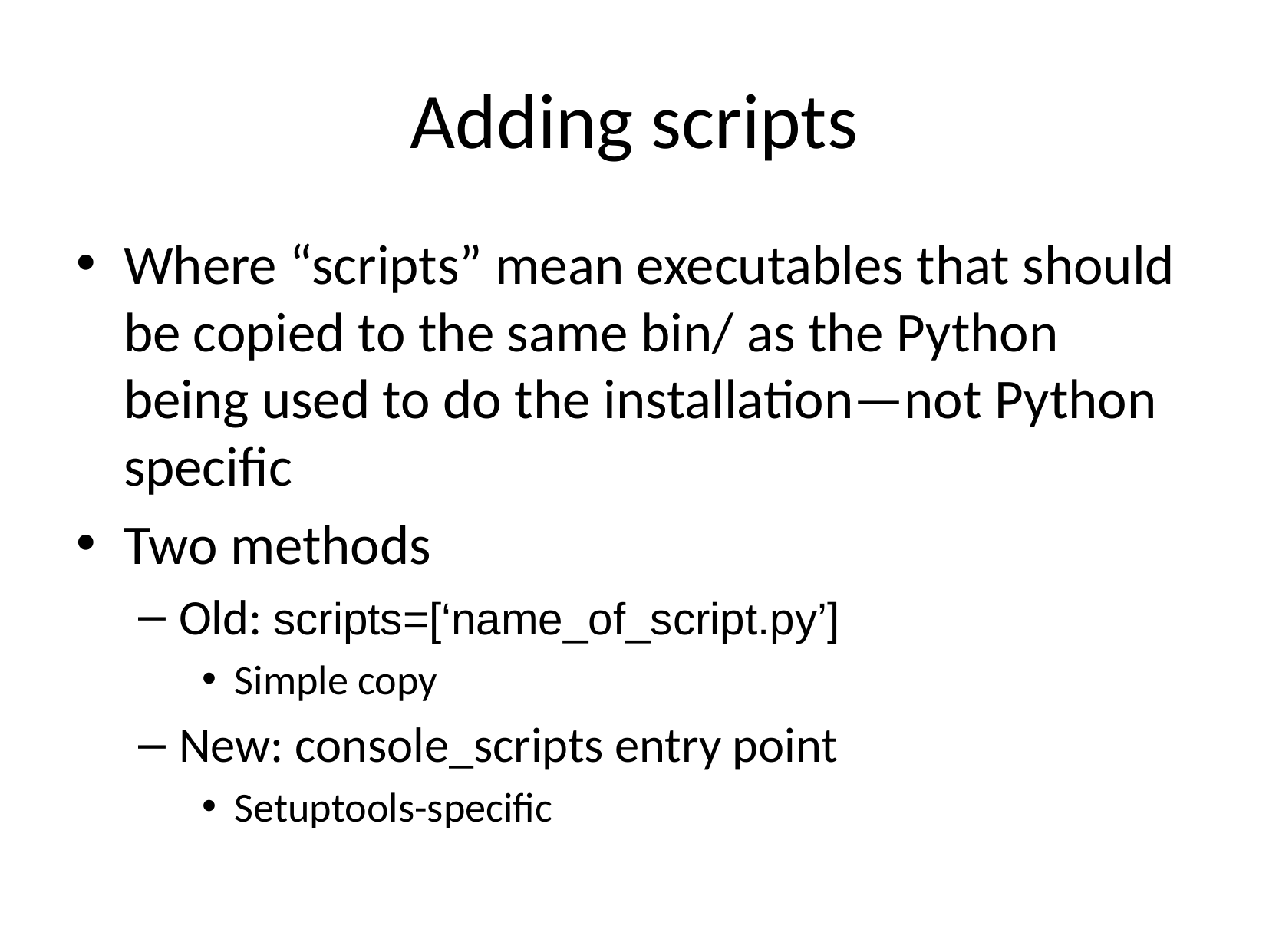

# Adding scripts
Where “scripts” mean executables that should be copied to the same bin/ as the Python being used to do the installation—not Python specific
Two methods
Old: scripts=[‘name_of_script.py’]
Simple copy
New: console_scripts entry point
Setuptools-specific